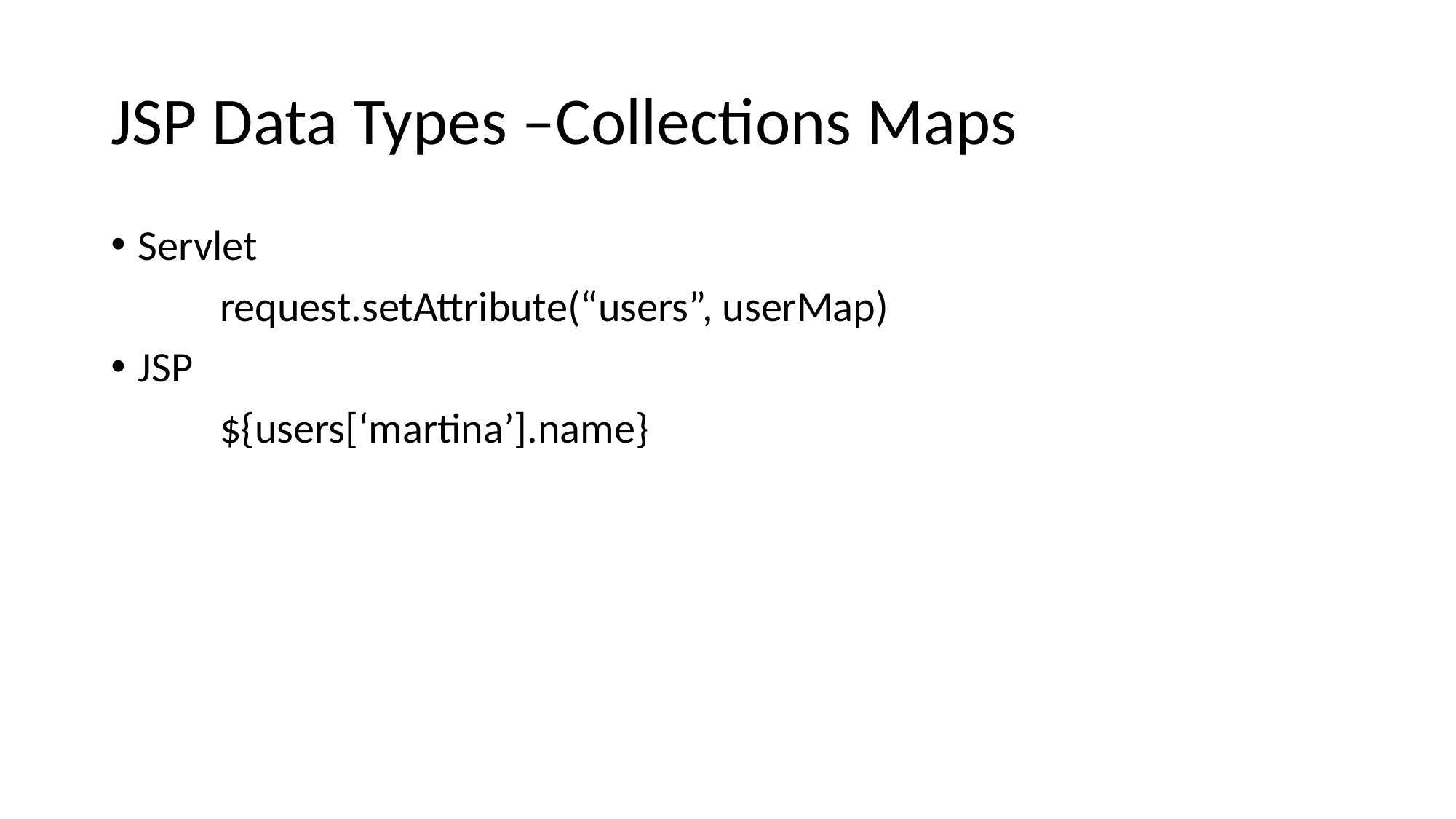

# JSP Data Types –Collections Maps
Servlet
	request.setAttribute(“users”, userMap)
JSP
	${users[‘martina’].name}